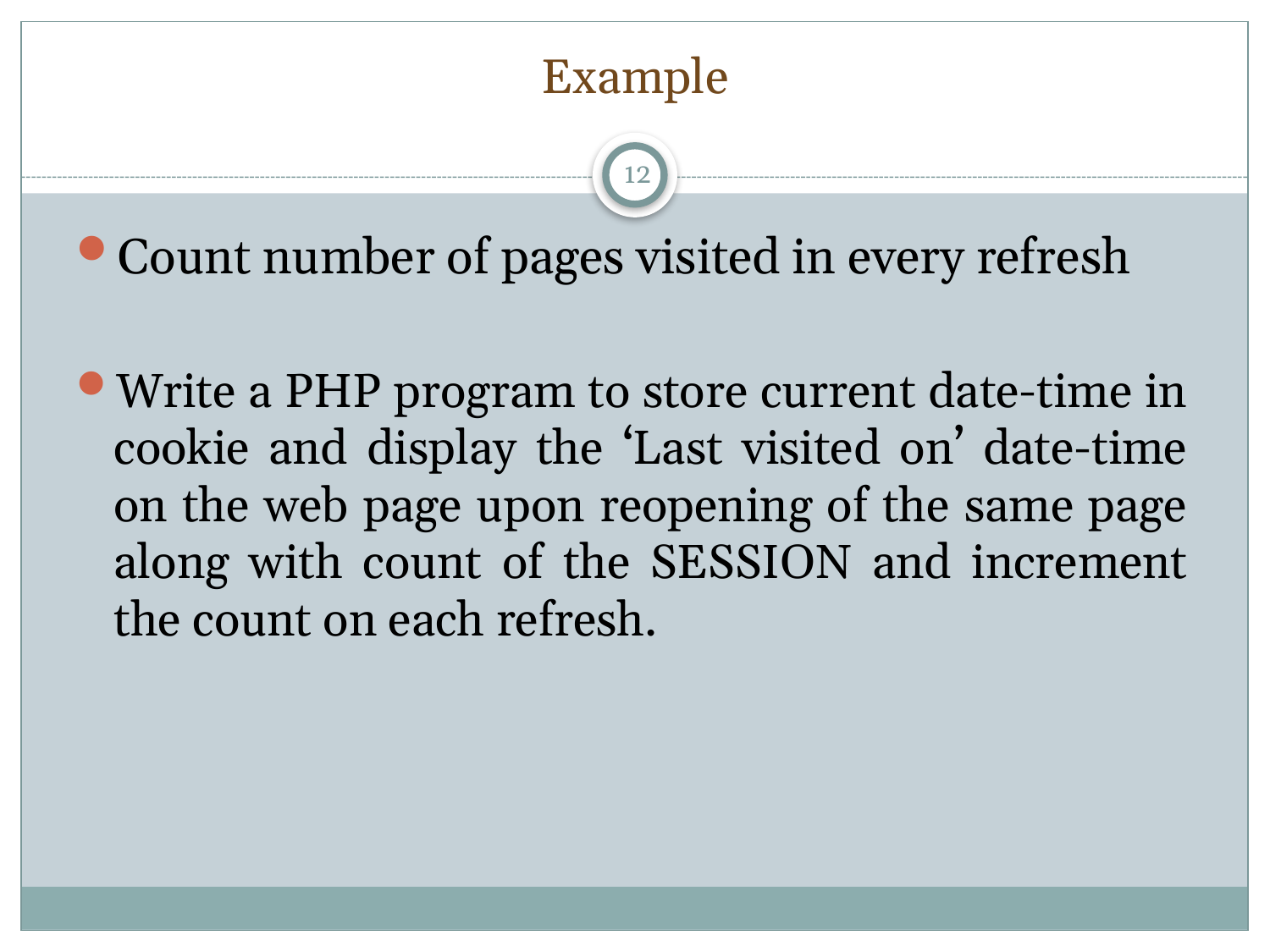

# Example
12
Count number of pages visited in every refresh

Write a PHP program to store current date-time in cookie and display the ‘Last visited on’ date-time on the web page upon reopening of the same page along with count of the SESSION and increment the count on each refresh.